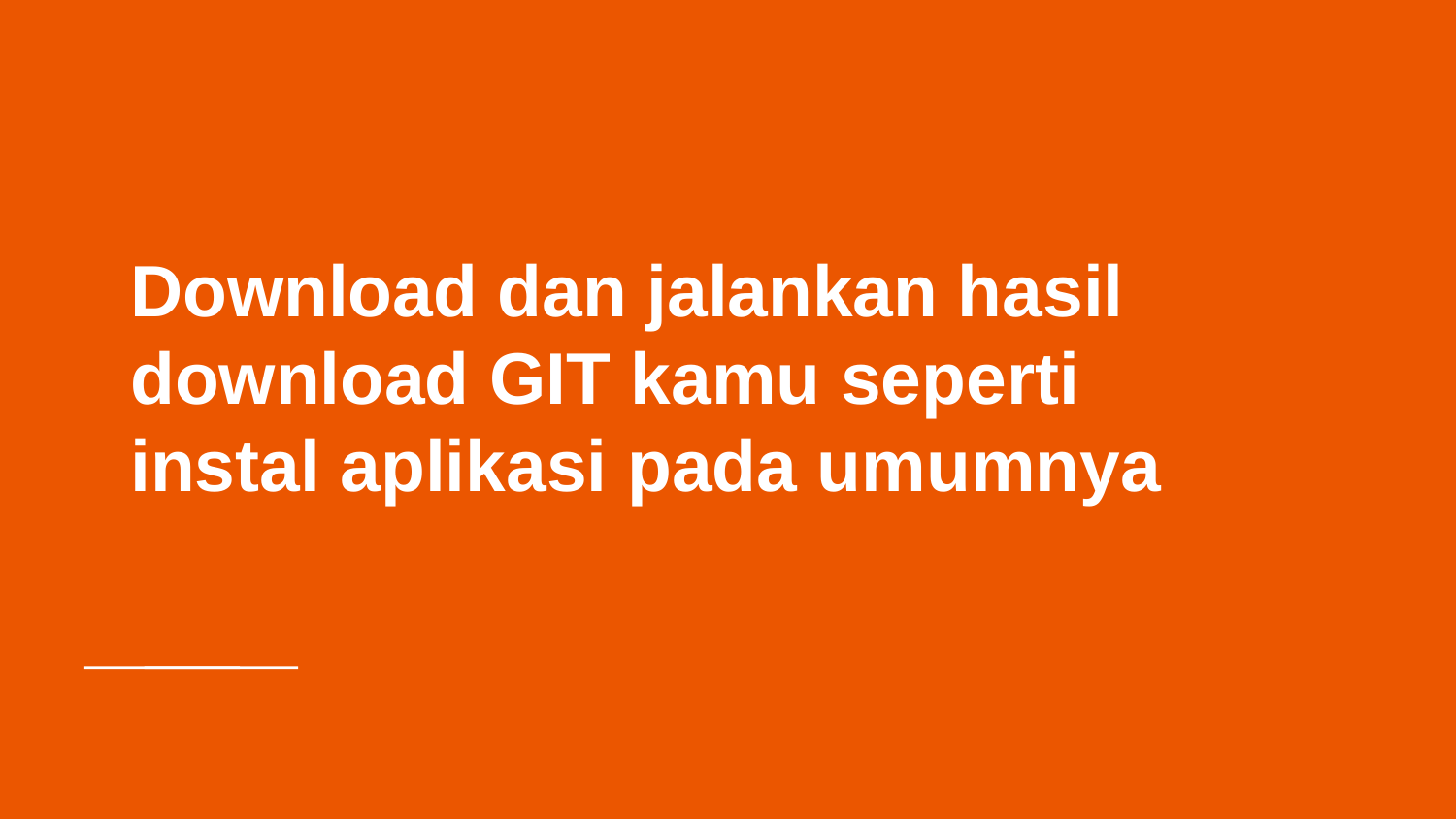

# Download dan jalankan hasil download GIT kamu seperti instal aplikasi pada umumnya